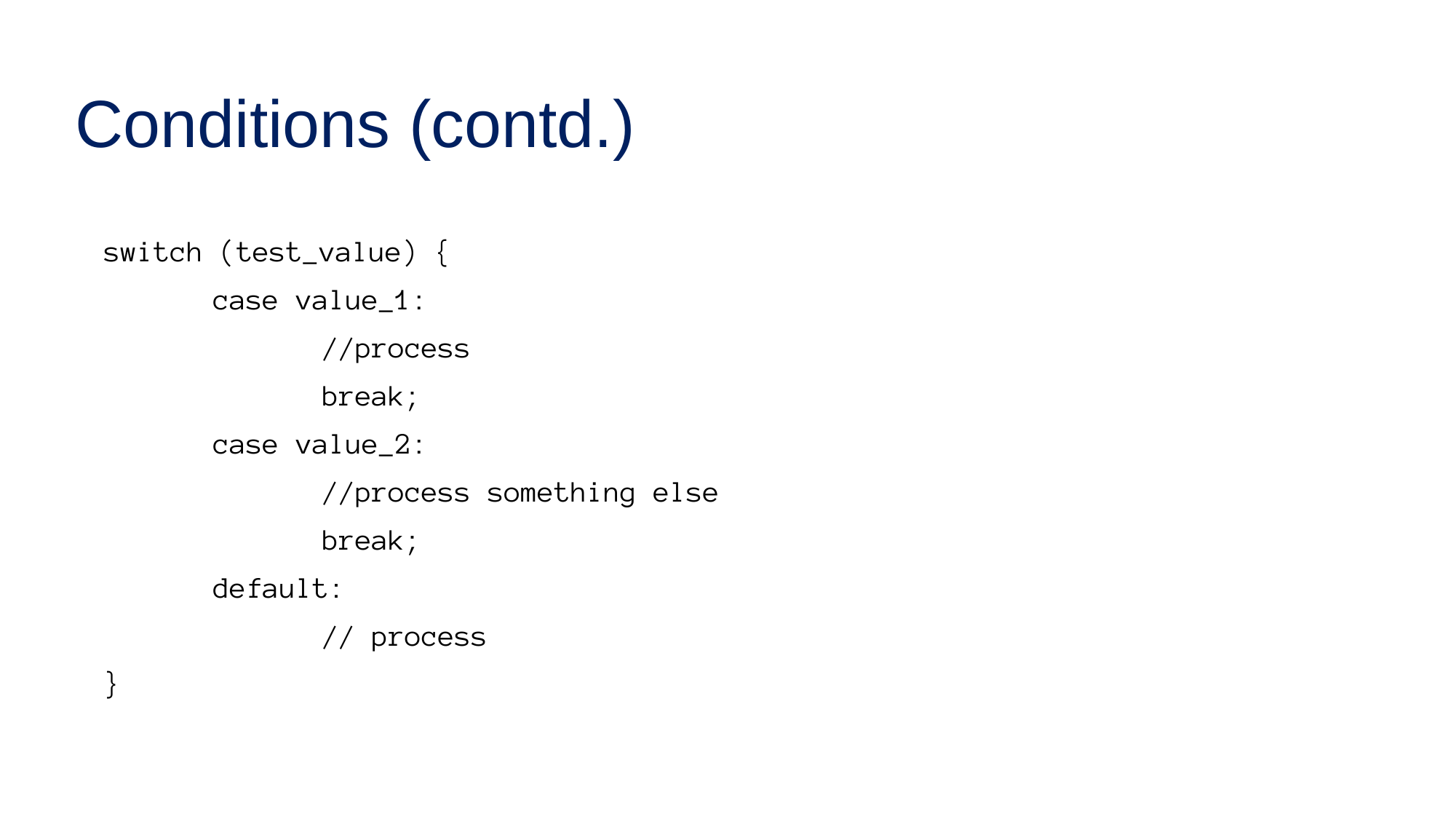

# Conditions (contd.)
switch (test_value) {
	case value_1:
		//process
		break;
	case value_2:
		//process something else
		break;
	default:
		// process
}